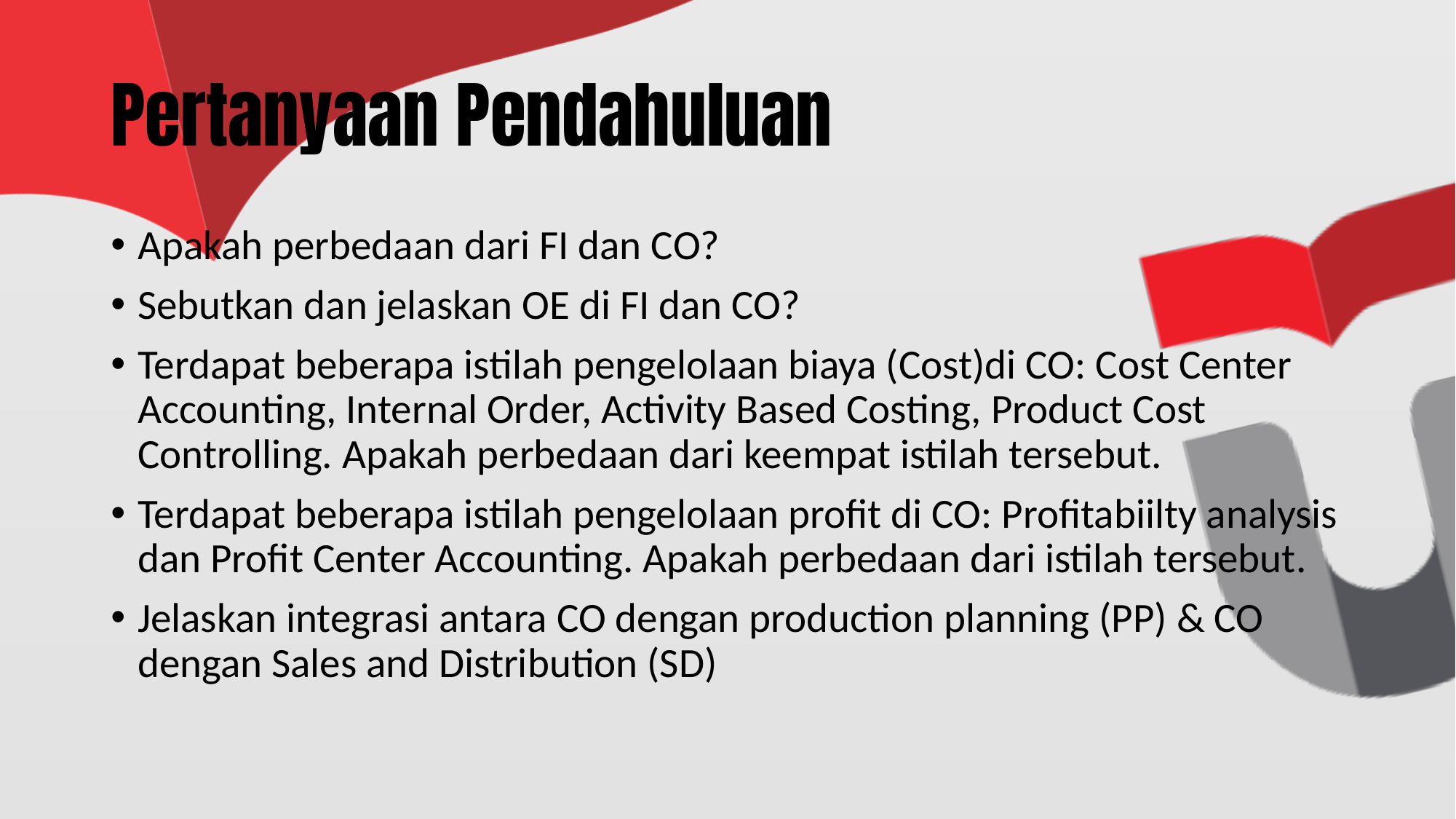

# Pertanyaan Pendahuluan
Apakah perbedaan dari FI dan CO?
Sebutkan dan jelaskan OE di FI dan CO?
Terdapat beberapa istilah pengelolaan biaya (Cost)di CO: Cost Center Accounting, Internal Order, Activity Based Costing, Product Cost Controlling. Apakah perbedaan dari keempat istilah tersebut.
Terdapat beberapa istilah pengelolaan profit di CO: Profitabiilty analysis dan Profit Center Accounting. Apakah perbedaan dari istilah tersebut.
Jelaskan integrasi antara CO dengan production planning (PP) & CO dengan Sales and Distribution (SD)